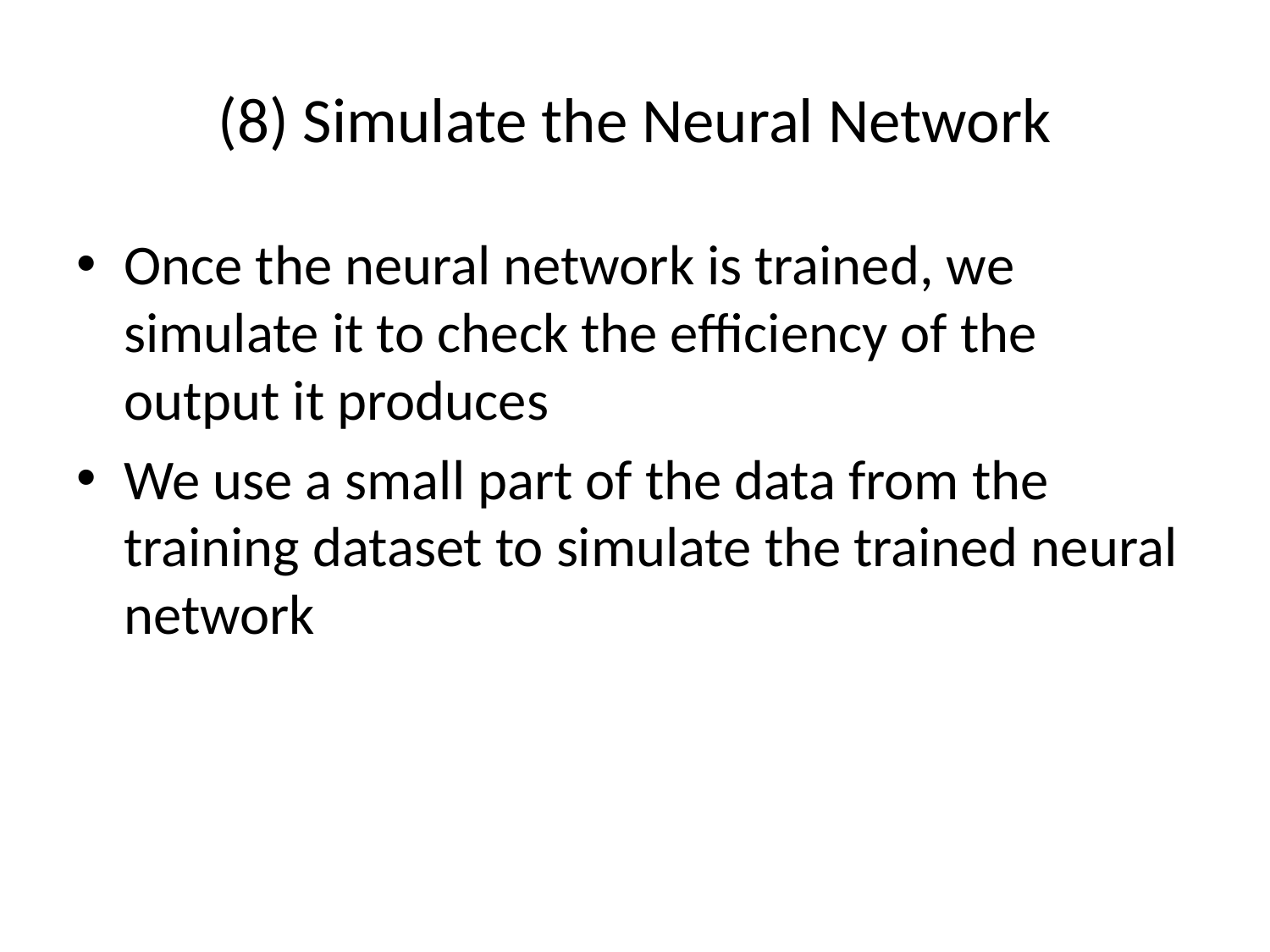

# (8) Simulate the Neural Network
Once the neural network is trained, we simulate it to check the efficiency of the output it produces
We use a small part of the data from the training dataset to simulate the trained neural network